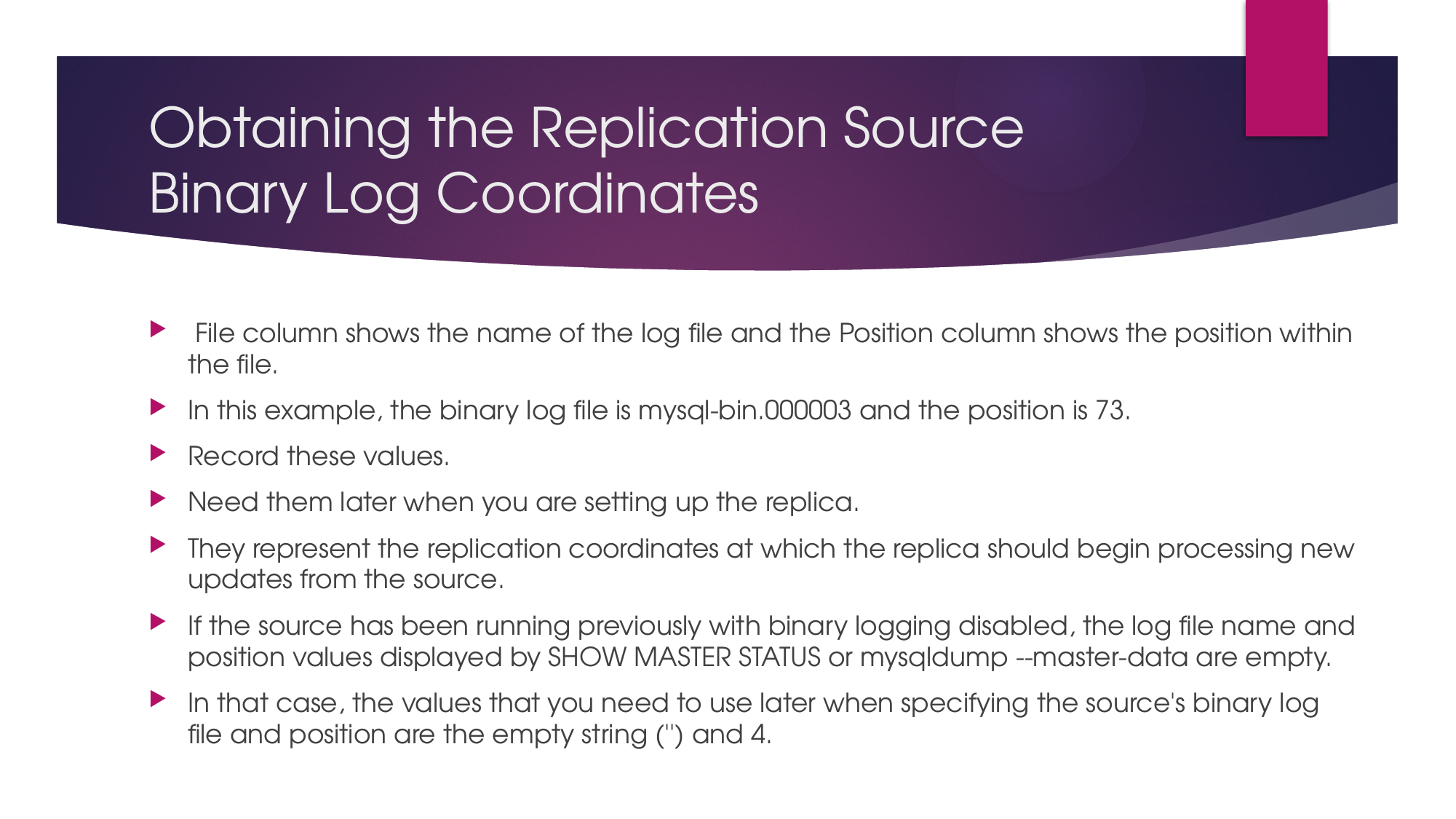

# Obtaining the Replication Source Binary Log Coordinates
 File column shows the name of the log file and the Position column shows the position within the file.
In this example, the binary log file is mysql-bin.000003 and the position is 73.
Record these values.
Need them later when you are setting up the replica.
They represent the replication coordinates at which the replica should begin processing new updates from the source.
If the source has been running previously with binary logging disabled, the log file name and position values displayed by SHOW MASTER STATUS or mysqldump --master-data are empty.
In that case, the values that you need to use later when specifying the source's binary log file and position are the empty string ('') and 4.